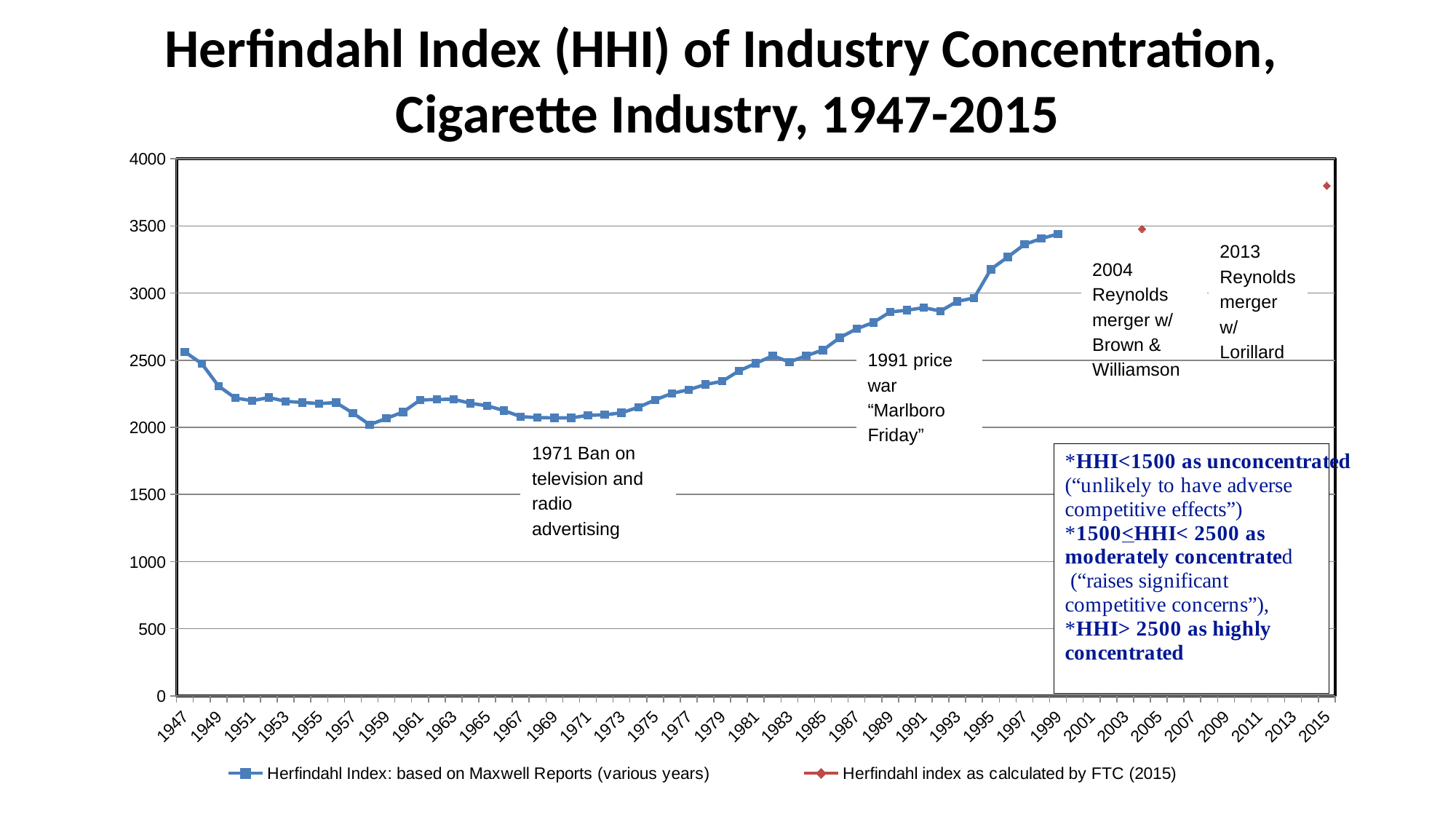

# Herfindahl Index (HHI) of Industry Concentration, Cigarette Industry, 1947-2015

### Chart

| Category | Herfindahl Index: based on Maxwell Reports (various years) | Herfindahl index as calculated by FTC (2015) |
|---|---|---|
| 1947 | 2561.3412692197253 | None |
| 1948 | 2475.072001707432 | None |
| 1949 | 2307.825600508692 | None |
| 1950 | 2218.46232755207 | None |
| 1951 | 2198.579432486667 | None |
| 1952 | 2222.076613655721 | None |
| 1953 | 2194.06966147133 | None |
| 1954 | 2185.2693417880996 | None |
| 1955 | 2177.518005540167 | None |
| 1956 | 2184.2635775537838 | None |
| 1957 | 2106.3934338030026 | None |
| 1958 | 2019.919497416988 | None |
| 1959 | 2066.470454052632 | None |
| 1960 | 2115.034813097288 | None |
| 1961 | 2203.270453049742 | None |
| 1962 | 2207.9480128333457 | None |
| 1963 | 2209.344751689502 | None |
| 1964 | 2179.4456994195566 | None |
| 1965 | 2160.685433020774 | None |
| 1966 | 2124.9065043820087 | None |
| 1967 | 2079.605004495734 | None |
| 1968 | 2073.1831137461013 | None |
| 1969 | 2070.7552918720467 | None |
| 1970 | 2070.5911946447627 | None |
| 1971 | 2089.3554600763027 | None |
| 1972 | 2093.57153834256 | None |
| 1973 | 2108.162118106656 | None |
| 1974 | 2149.8190530691463 | None |
| 1975 | 2204.336952825004 | None |
| 1976 | 2253.3030060628575 | None |
| 1977 | 2280.346728829925 | None |
| 1978 | 2319.349270935711 | None |
| 1979 | 2343.1932897267766 | None |
| 1980 | 2420.663039996646 | None |
| 1981 | 2476.865009274321 | None |
| 1982 | 2533.2758553788553 | None |
| 1983 | 2487.025307775217 | None |
| 1984 | 2533.6529409945683 | None |
| 1985 | 2575.856145411748 | None |
| 1986 | 2668.214687223629 | None |
| 1987 | 2734.017642571094 | None |
| 1988 | 2781.2697373524934 | None |
| 1989 | 2859.6781776020507 | None |
| 1990 | 2872.400883813173 | None |
| 1991 | 2891.837724124233 | None |
| 1992 | 2866.4123063614393 | None |
| 1993 | 2938.985308628588 | None |
| 1994 | 2963.602099717424 | None |
| 1995 | 3177.9399766537877 | None |
| 1996 | 3268.301277322776 | None |
| 1997 | 3362.8875610223067 | None |
| 1998 | 3406.5248538711703 | None |
| 1999 | 3440.8147999063744 | None |
| 2000 | None | None |
| 2001 | None | None |
| 2002 | None | None |
| 2003 | None | None |
| 2004 | None | 3478.0 |
| 2005 | None | None |
| 2006 | None | None |
| 2007 | None | None |
| 2008 | None | None |
| 2009 | None | None |
| 2010 | None | None |
| 2011 | None | None |
| 2012 | None | None |
| 2013 | None | None |
| 2014 | None | None |
| 2015 | None | 3800.0 |
2013 Reynolds merger w/ Lorillard
2004 Reynolds merger w/ Brown & Williamson

1991 price war “Marlboro Friday”
1971 Ban on television and radio advertising